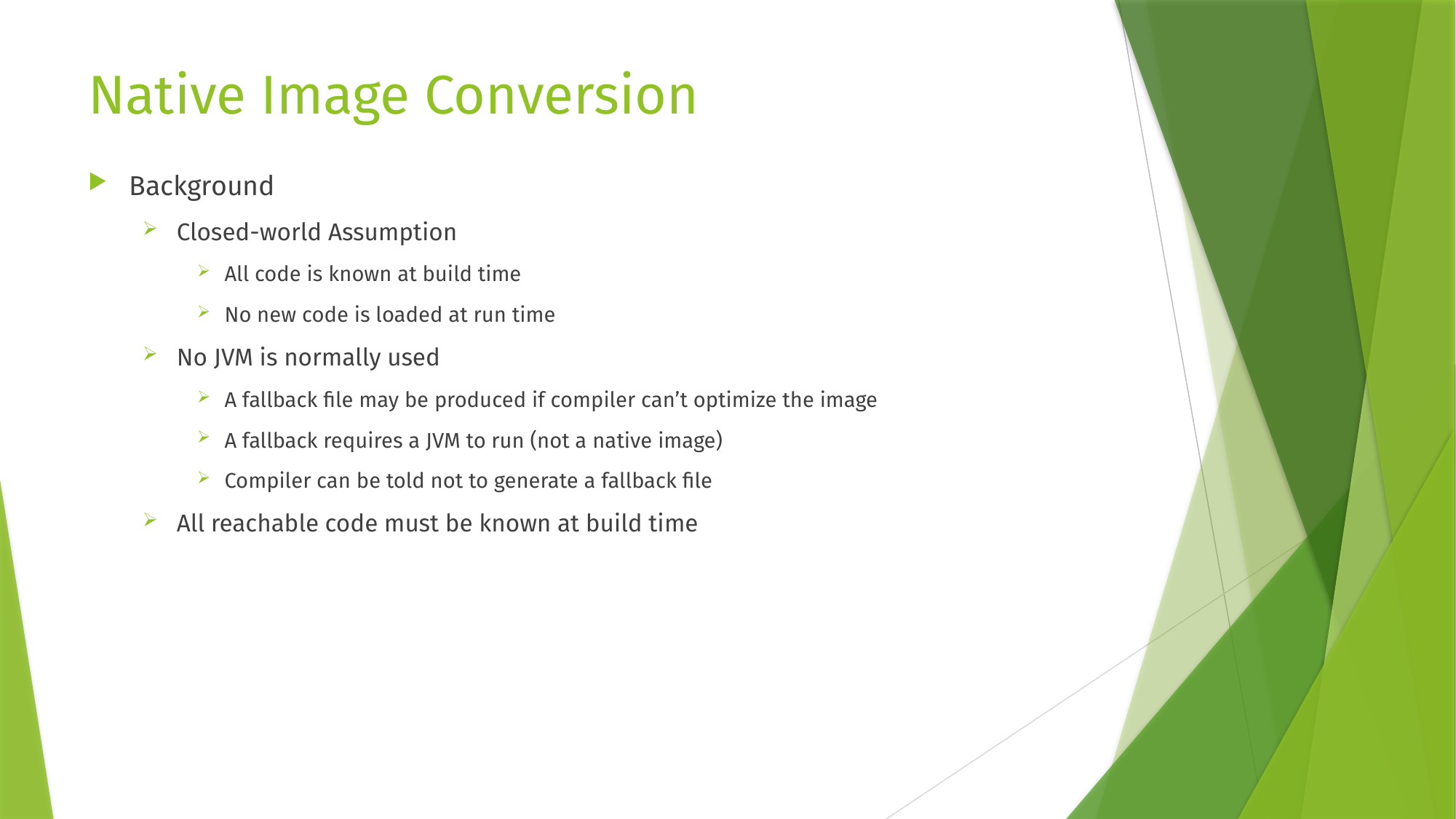

# Native Image Conversion
Background
Closed-world Assumption
All code is known at build time
No new code is loaded at run time
No JVM is normally used
A fallback file may be produced if compiler can’t optimize the image
A fallback requires a JVM to run (not a native image)
Compiler can be told not to generate a fallback file
All reachable code must be known at build time